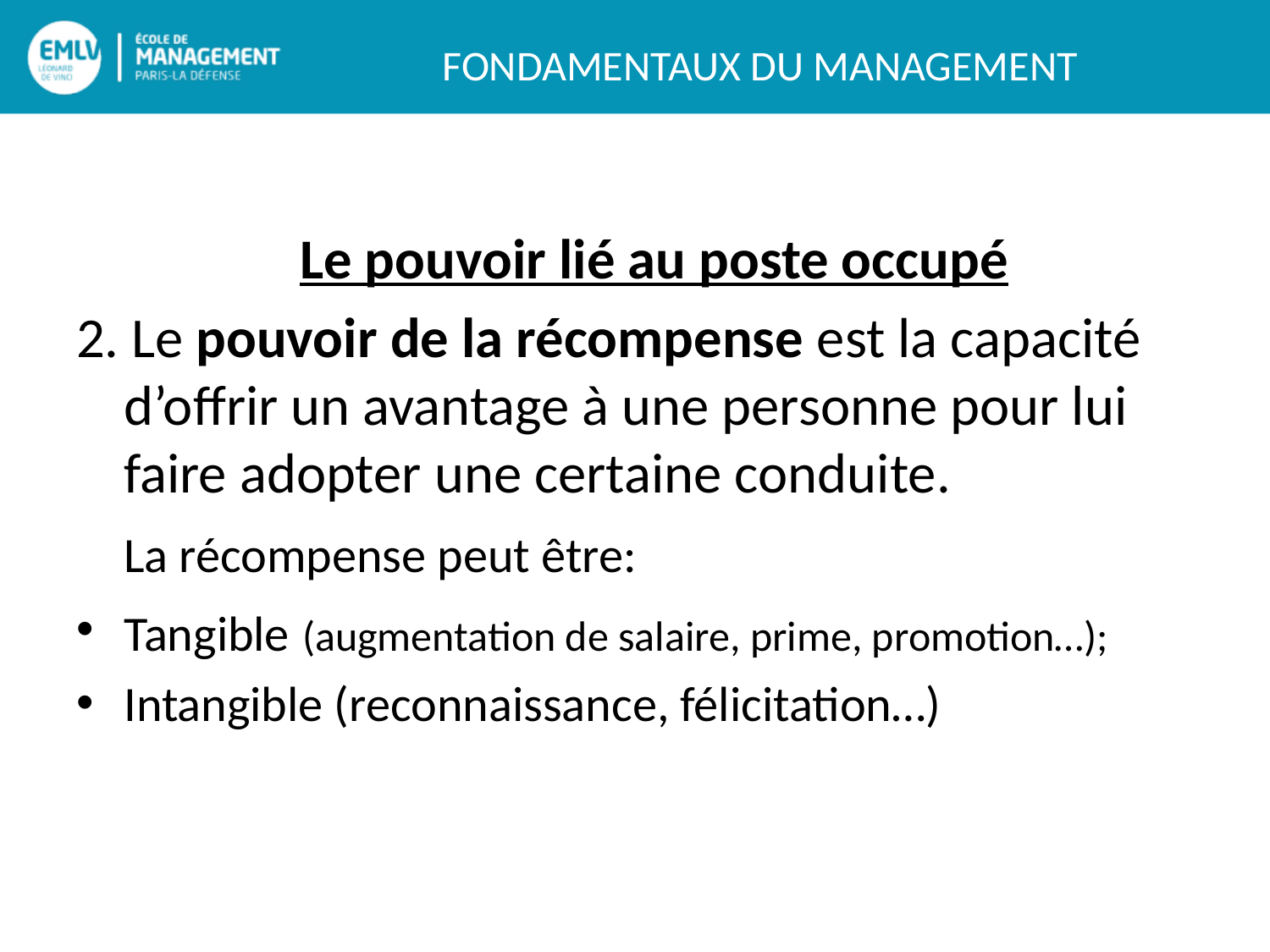

Le pouvoir lié au poste occupé
2. Le pouvoir de la récompense est la capacité d’offrir un avantage à une personne pour lui faire adopter une certaine conduite.
	La récompense peut être:
Tangible (augmentation de salaire, prime, promotion…);
Intangible (reconnaissance, félicitation…)